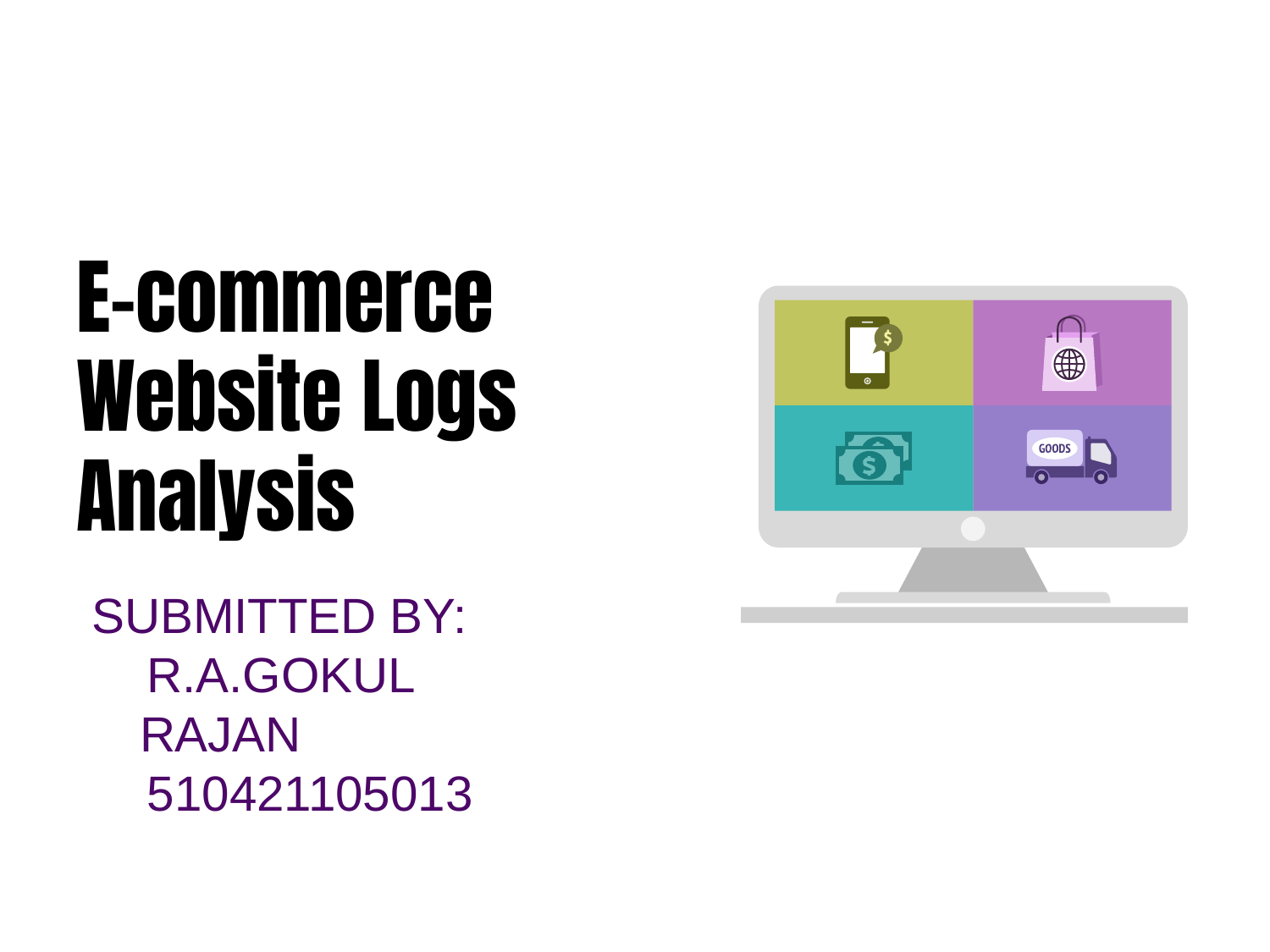

# E-commerce Website Logs Analysis

SUBMITTED BY:
    R.A.GOKUL RAJAN
    510421105013